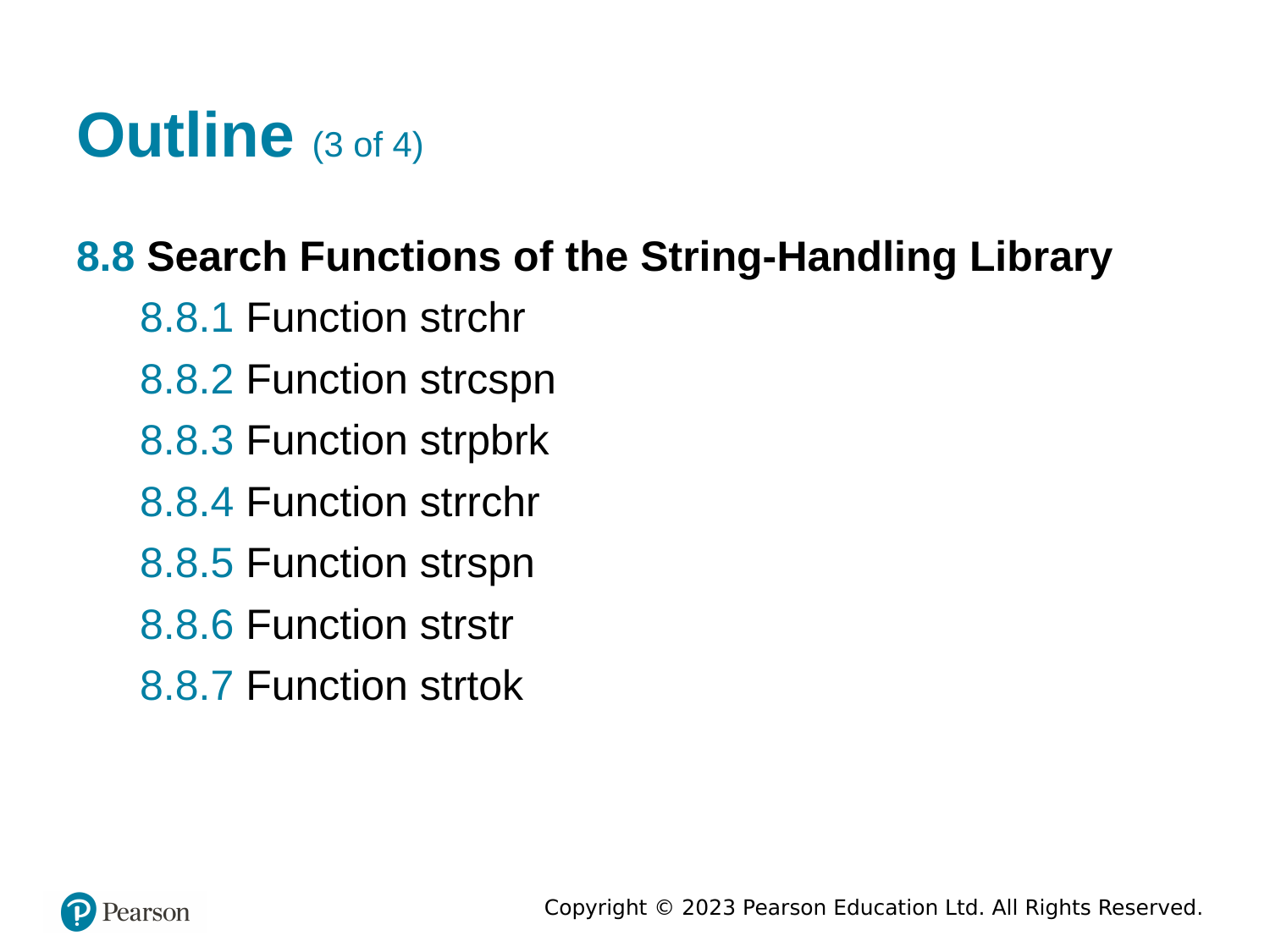

# Outline (3 of 4)
8.8 Search Functions of the String-Handling Library
8.8.1 Function strchr
8.8.2 Function strcspn
8.8.3 Function strpbrk
8.8.4 Function strrchr
8.8.5 Function strspn
8.8.6 Function strstr
8.8.7 Function strtok